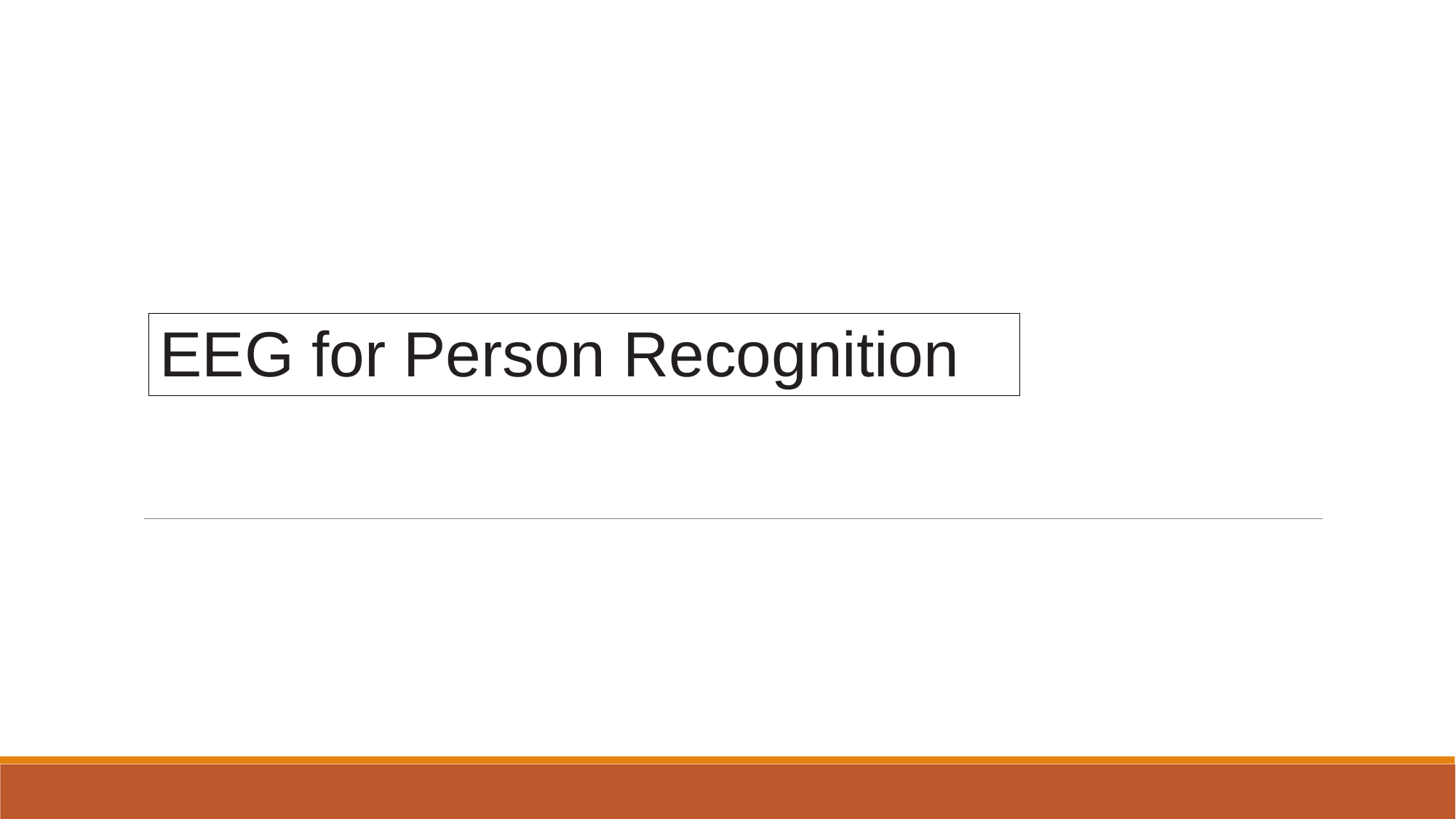

#
| EEG for Person Recognition |
| --- |